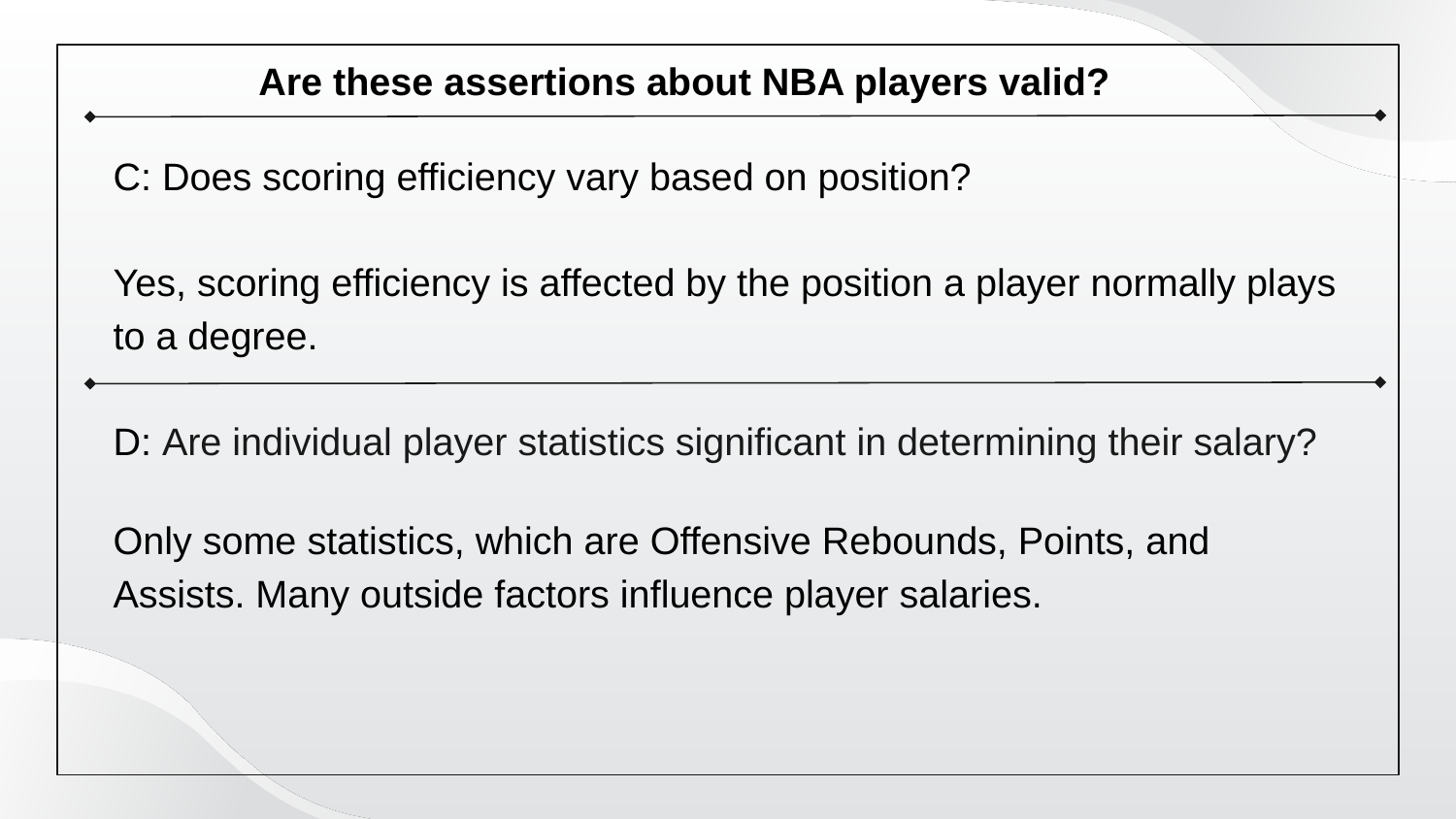

Are these assertions about NBA players valid?
C: Does scoring efficiency vary based on position?

Yes, scoring efficiency is affected by the position a player normally plays to a degree.

D: Are individual player statistics significant in determining their salary?

Only some statistics, which are Offensive Rebounds, Points, and Assists. Many outside factors influence player salaries.